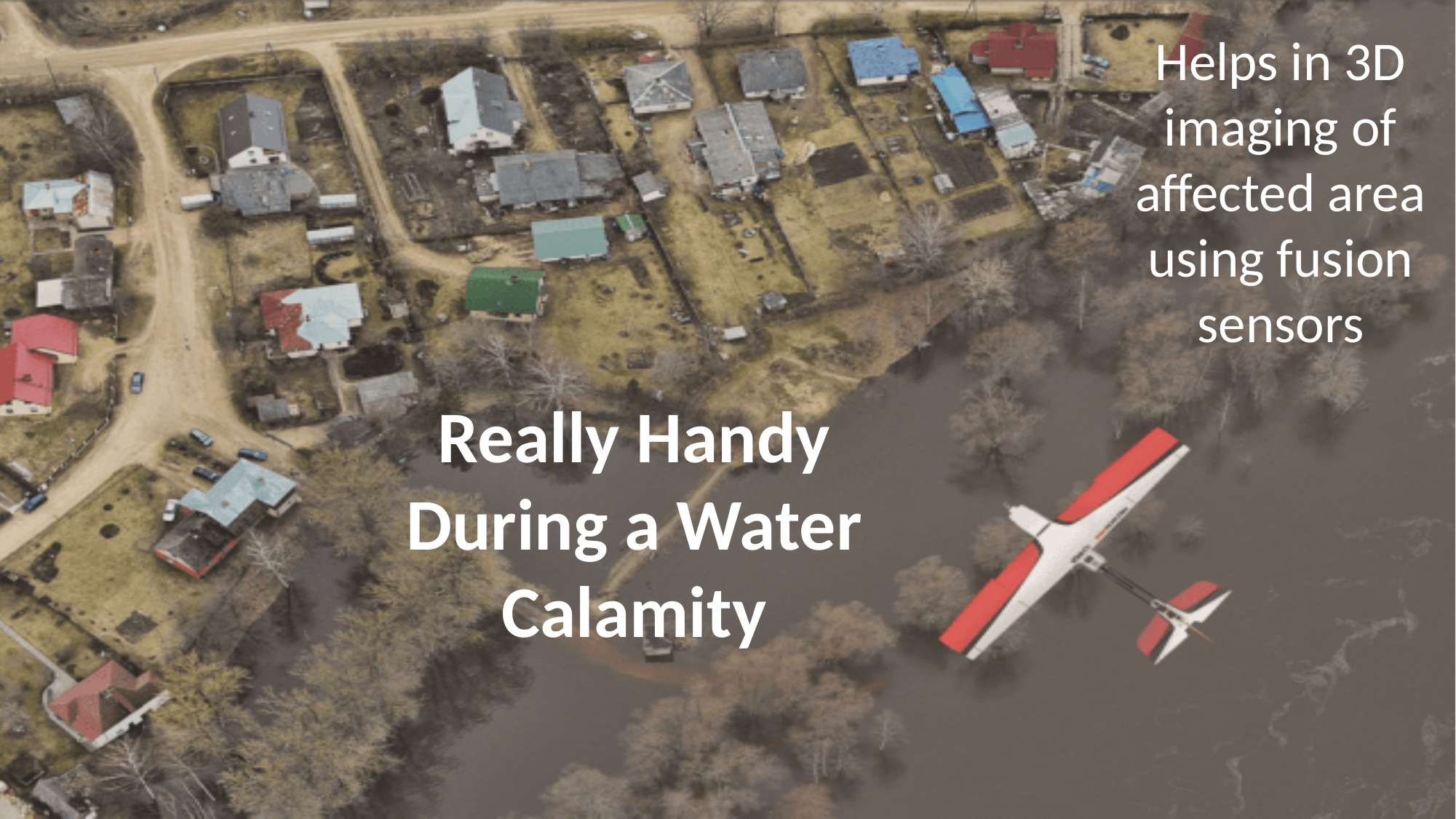

Helps in 3D imaging of affected area using fusion sensors
Really Handy During a Water Calamity